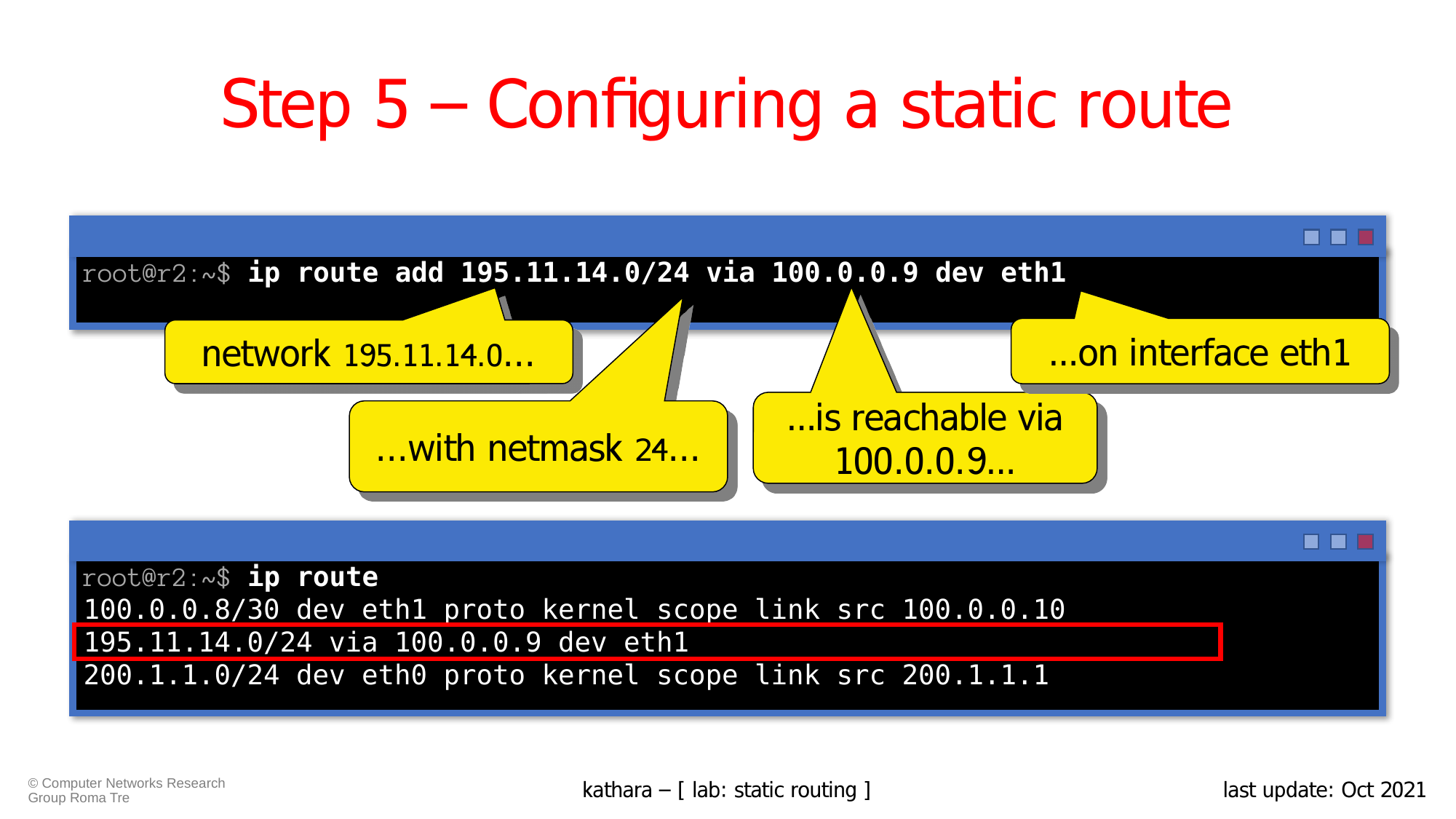

# Step 5 – Configuring a static route

root@r2:~$ ip route add 195.11.14.0/24 via 100.0.0.9 dev eth1
…on interface eth1
network 195.11.14.0...
…is reachable via 100.0.0.9…
...with netmask 24...

root@r2:~$ ip route
100.0.0.8/30 dev eth1 proto kernel scope link src 100.0.0.10
195.11.14.0/24 via 100.0.0.9 dev eth1
200.1.1.0/24 dev eth0 proto kernel scope link src 200.1.1.1

kathara – [ lab: static routing ]
last update: Oct 2021